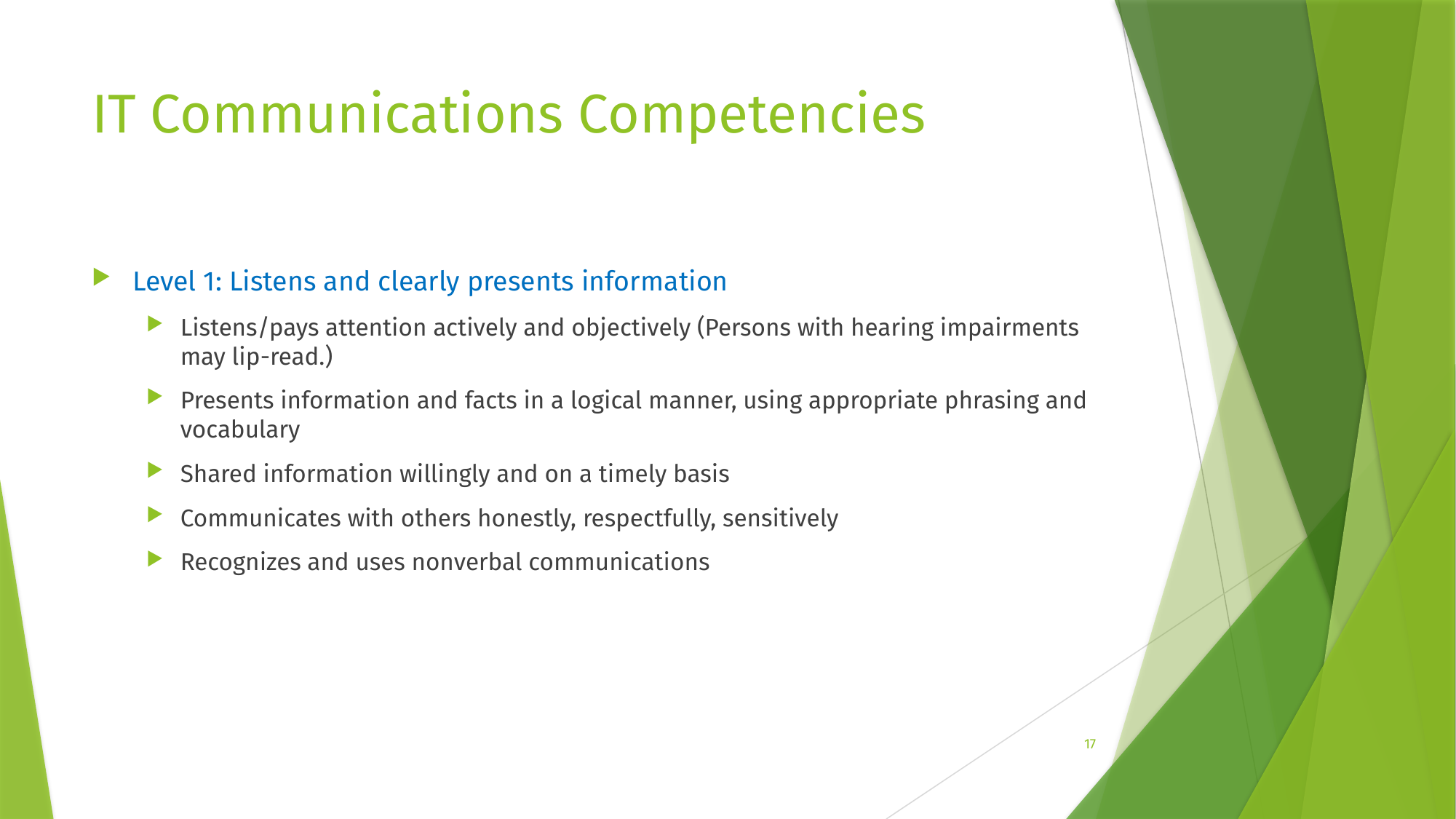

# IT Communications Competencies
Level 1: Listens and clearly presents information
Listens/pays attention actively and objectively (Persons with hearing impairments may lip-read.)
Presents information and facts in a logical manner, using appropriate phrasing and vocabulary
Shared information willingly and on a timely basis
Communicates with others honestly, respectfully, sensitively
Recognizes and uses nonverbal communications
17